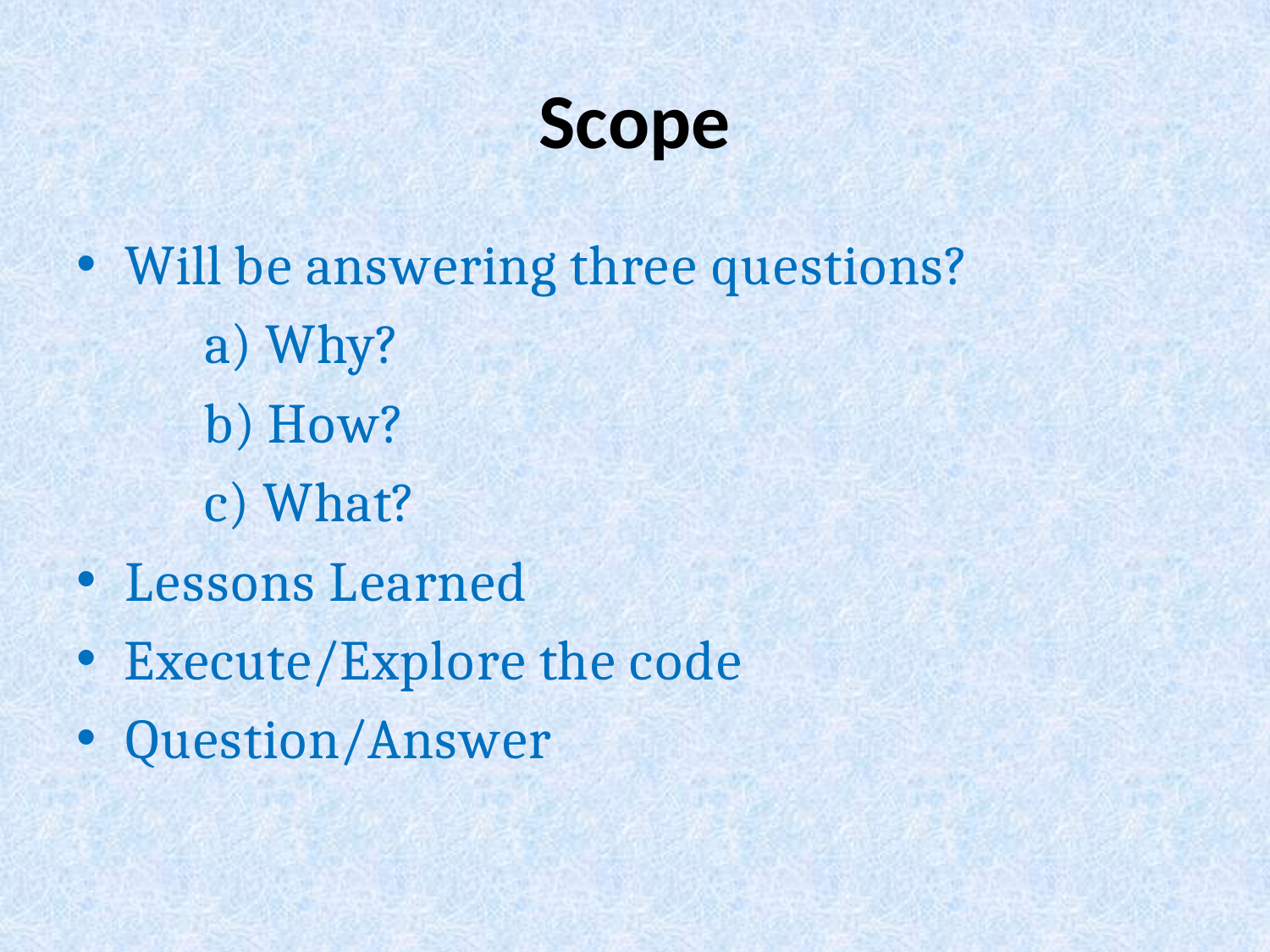

# Scope
Will be answering three questions?
	a) Why?
	b) How?
	c) What?
Lessons Learned
Execute/Explore the code
Question/Answer